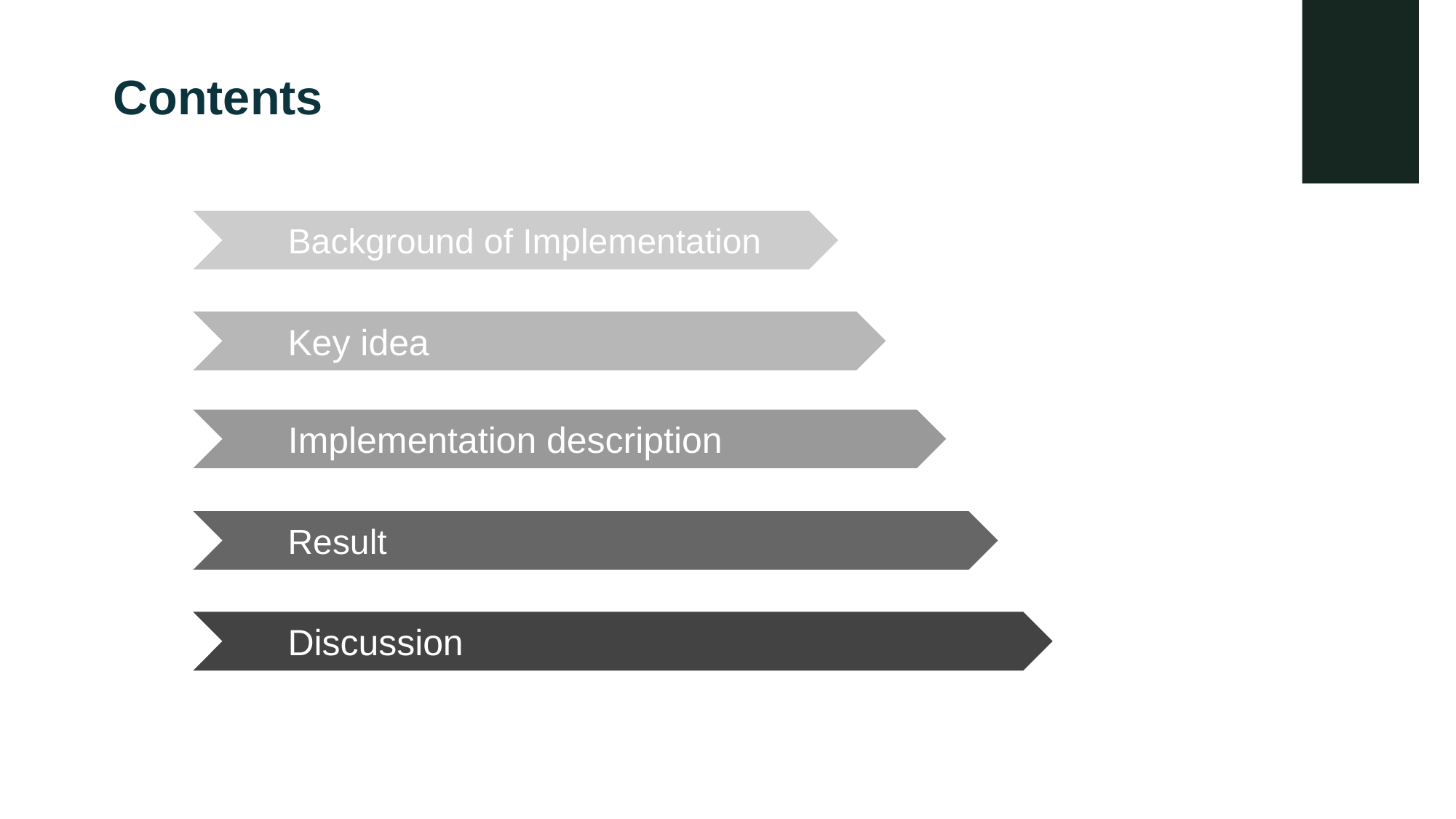

Contents
Background of Implementation
Key idea
Implementation description
Result
Discussion